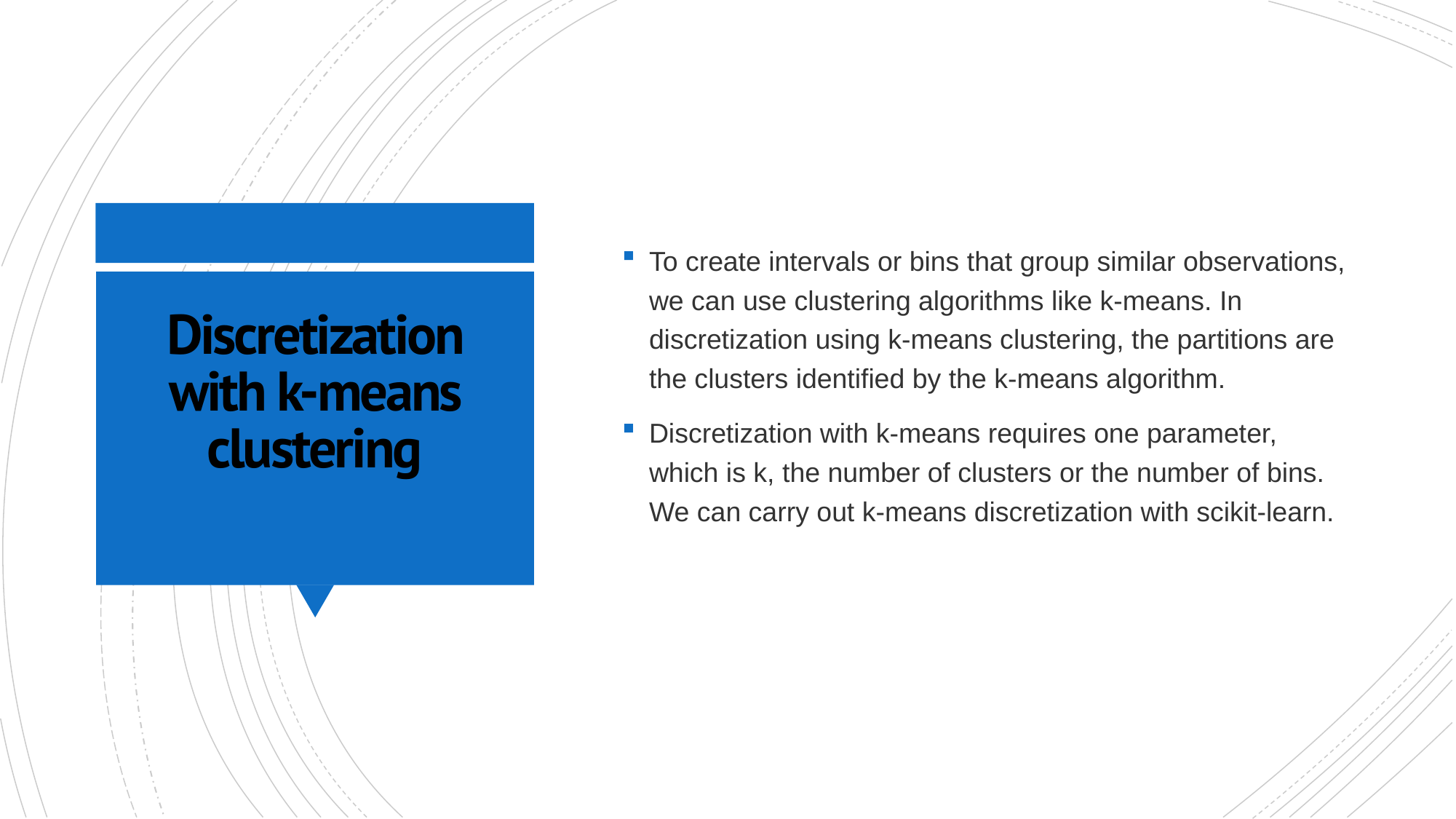

To create intervals or bins that group similar observations, we can use clustering algorithms like k-means. In discretization using k-means clustering, the partitions are the clusters identified by the k-means algorithm.
Discretization with k-means requires one parameter, which is k, the number of clusters or the number of bins. We can carry out k-means discretization with scikit-learn.

# Discretization with k-means clustering